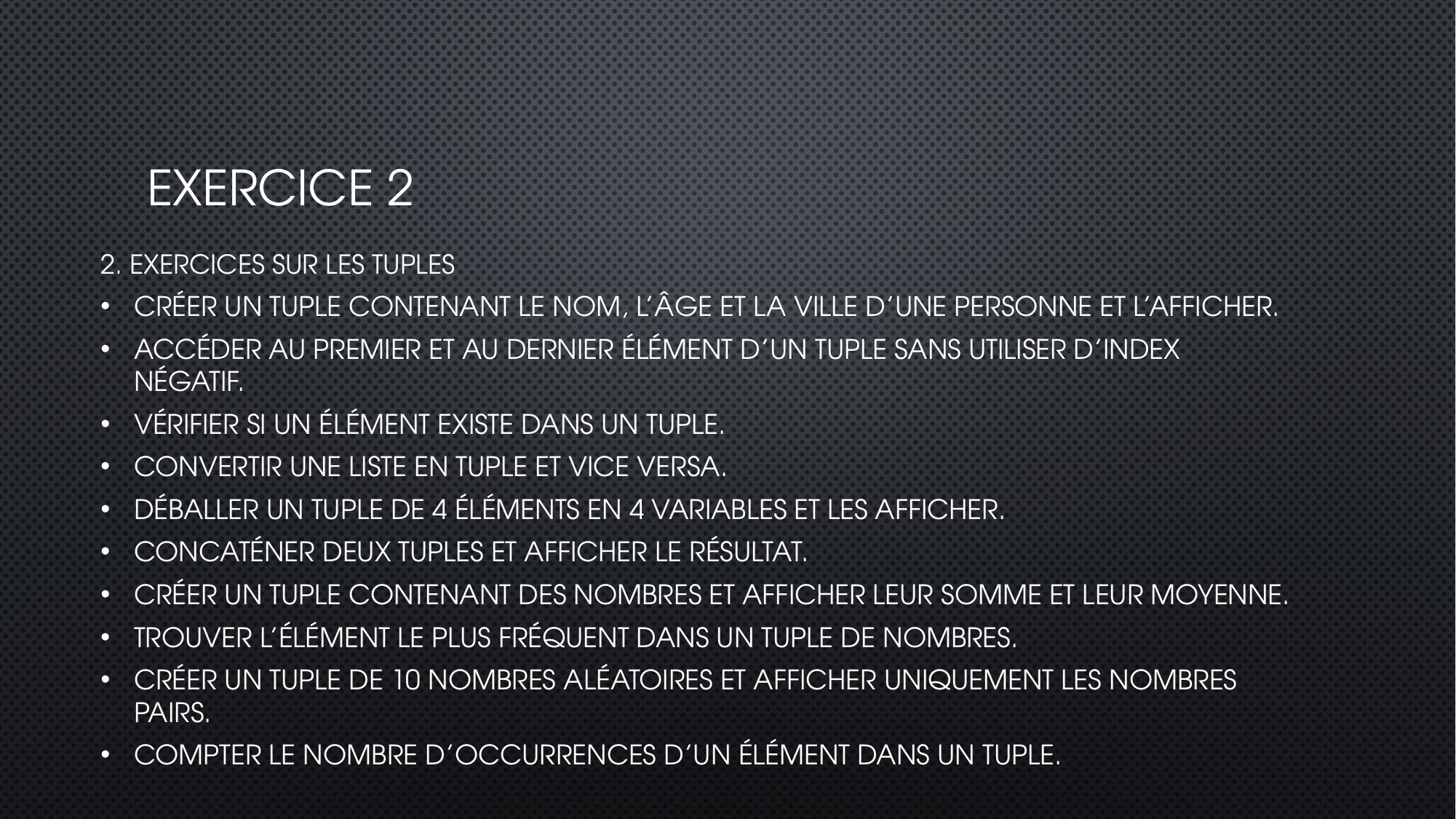

# Exercice 2
2. Exercices sur les tuples
créer un tuple contenant le nom, l’âge et la ville d’une personne et l’afficher.
Accéder au premier et au dernier élément d’un tuple sans utiliser d’index négatif.
Vérifier si un élément existe dans un tuple.
Convertir une liste en tuple et vice versa.
Déballer un tuple de 4 éléments en 4 variables et les afficher.
Concaténer deux tuples et afficher le résultat.
Créer un tuple contenant des nombres et afficher leur somme et leur moyenne.
Trouver l’élément le plus fréquent dans un tuple de nombres.
Créer un tuple de 10 nombres aléatoires et afficher uniquement les nombres pairs.
Compter le nombre d’occurrences d’un élément dans un tuple.